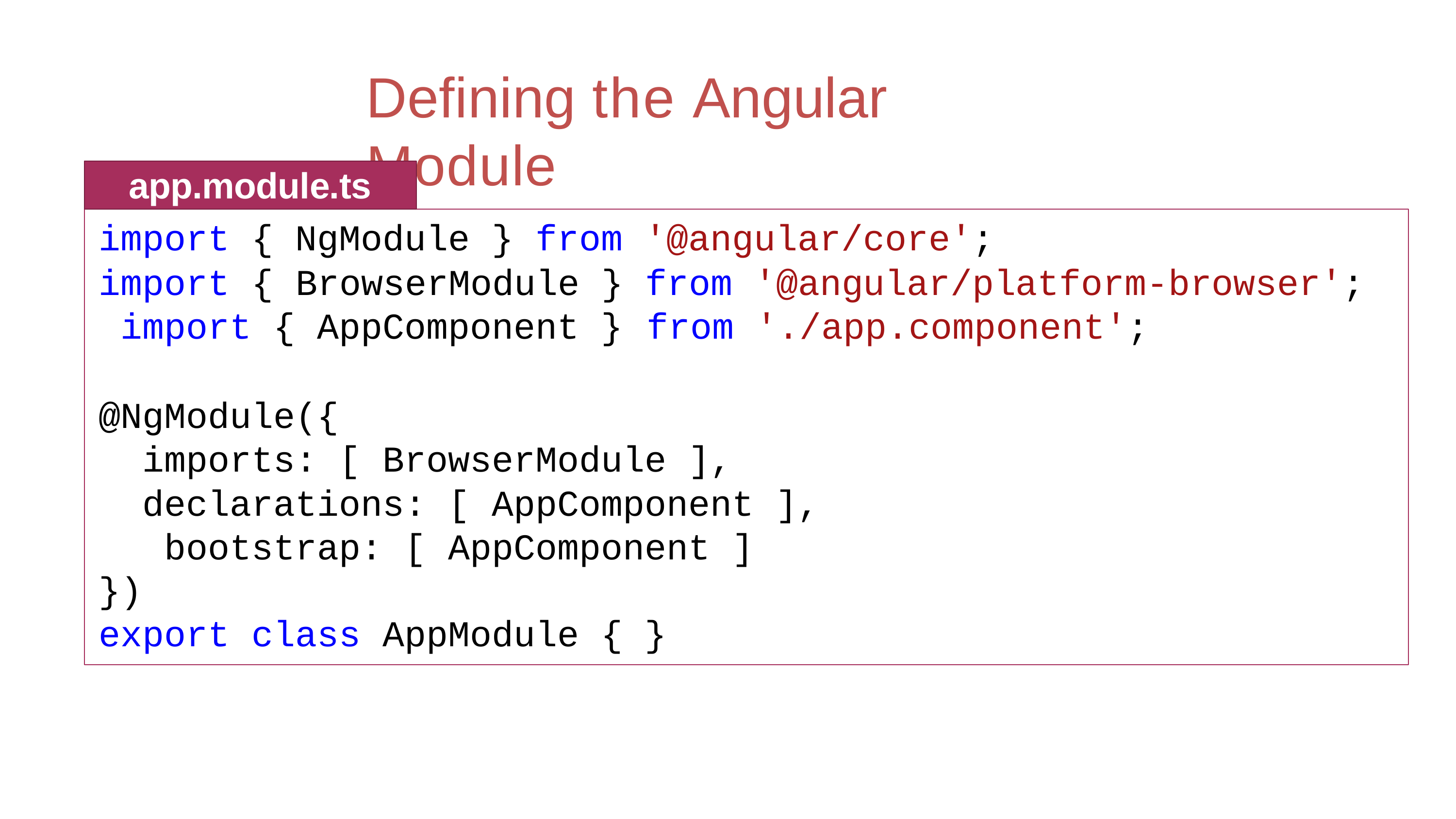

# Defining the Angular Module
app.module.ts
import { NgModule } from '@angular/core';
import { BrowserModule } from '@angular/platform-browser';  import { AppComponent }	from './app.component';

@NgModule({
imports: [ BrowserModule ],
declarations: [ AppComponent ],  bootstrap: [ AppComponent ]
})
export class AppModule { }

22